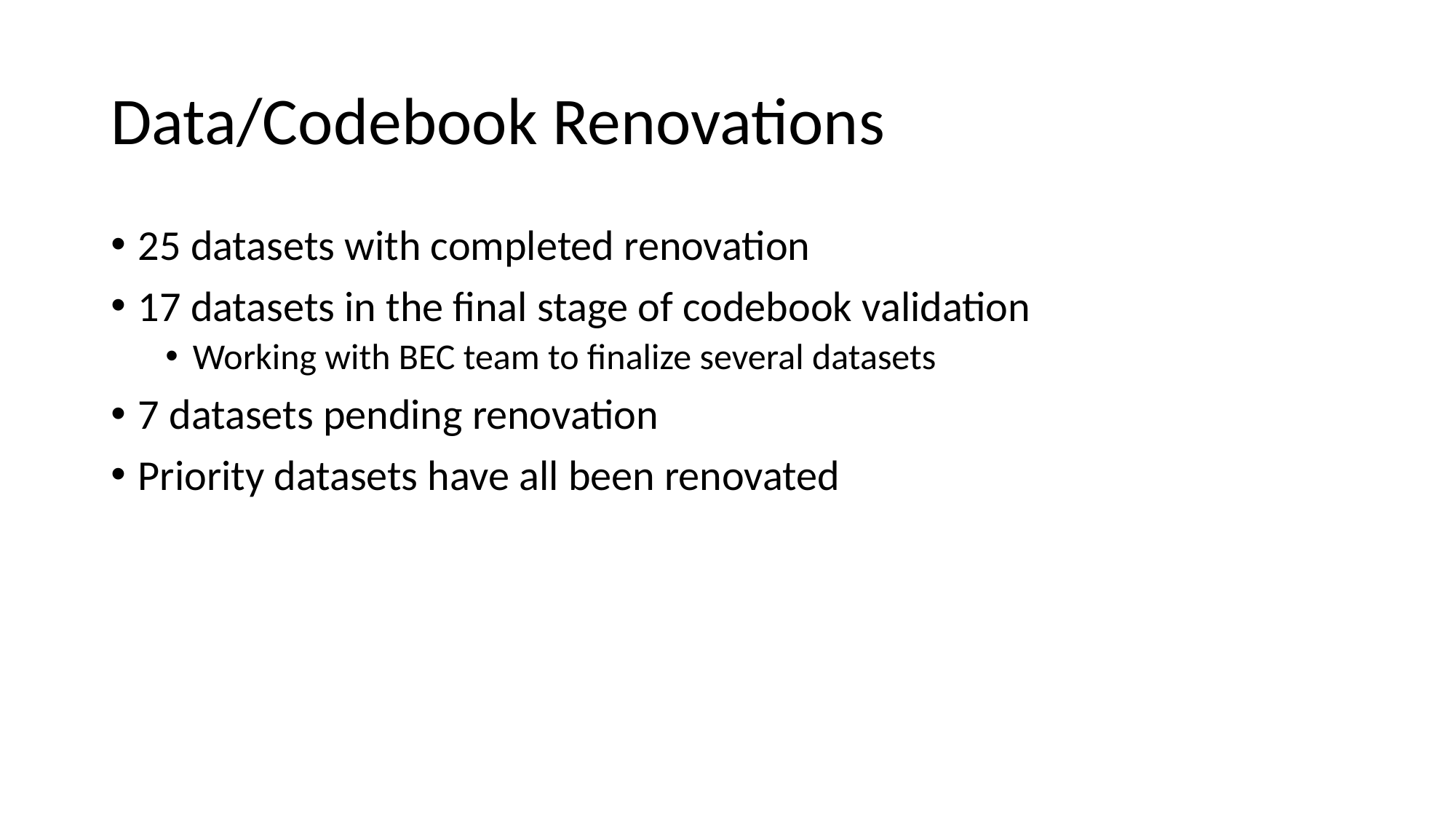

# Data/Codebook Renovations
25 datasets with completed renovation
17 datasets in the final stage of codebook validation
Working with BEC team to finalize several datasets
7 datasets pending renovation
Priority datasets have all been renovated